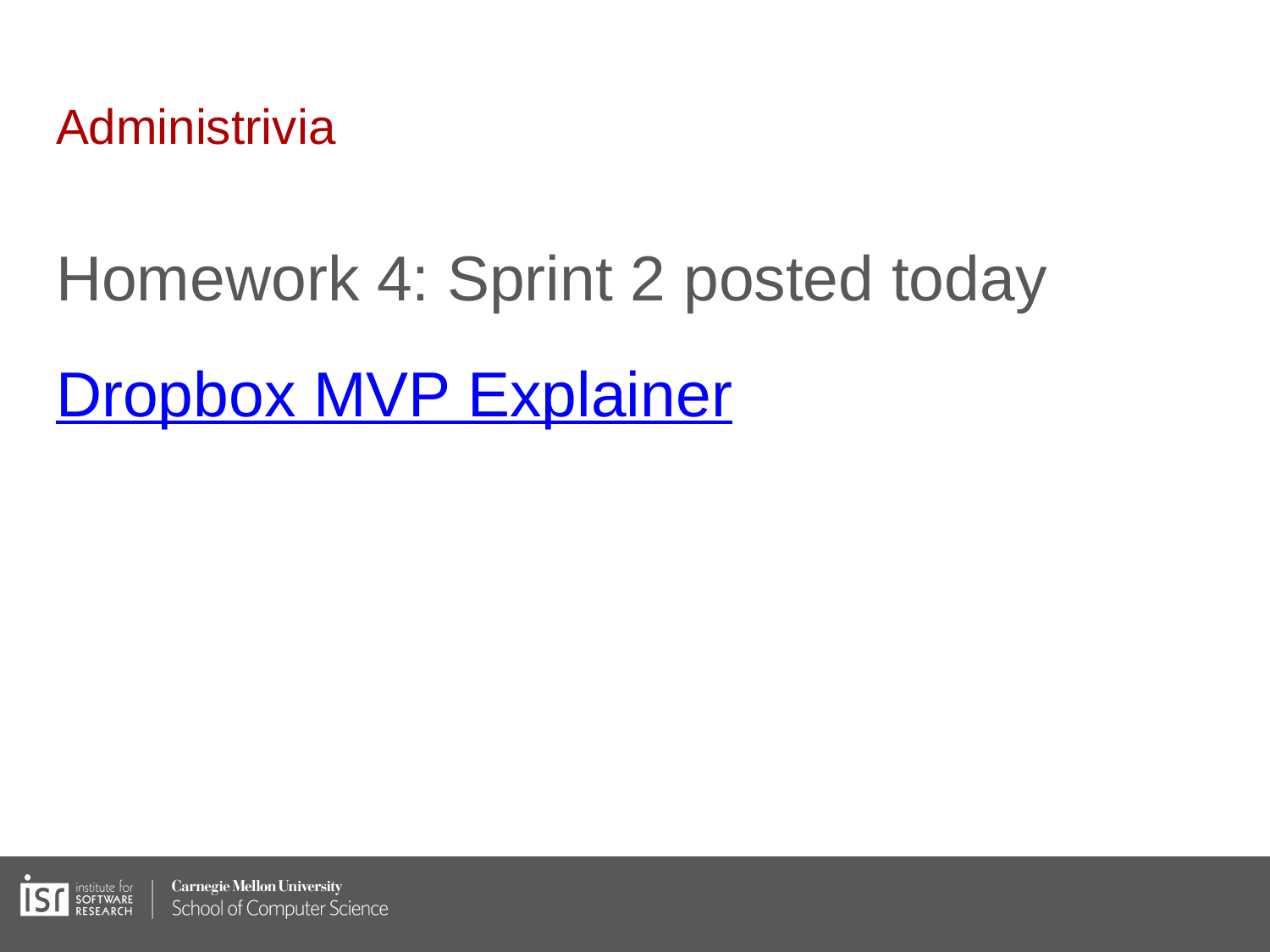

# Administrivia
Homework 4: Sprint 2 posted today
Dropbox MVP Explainer
2